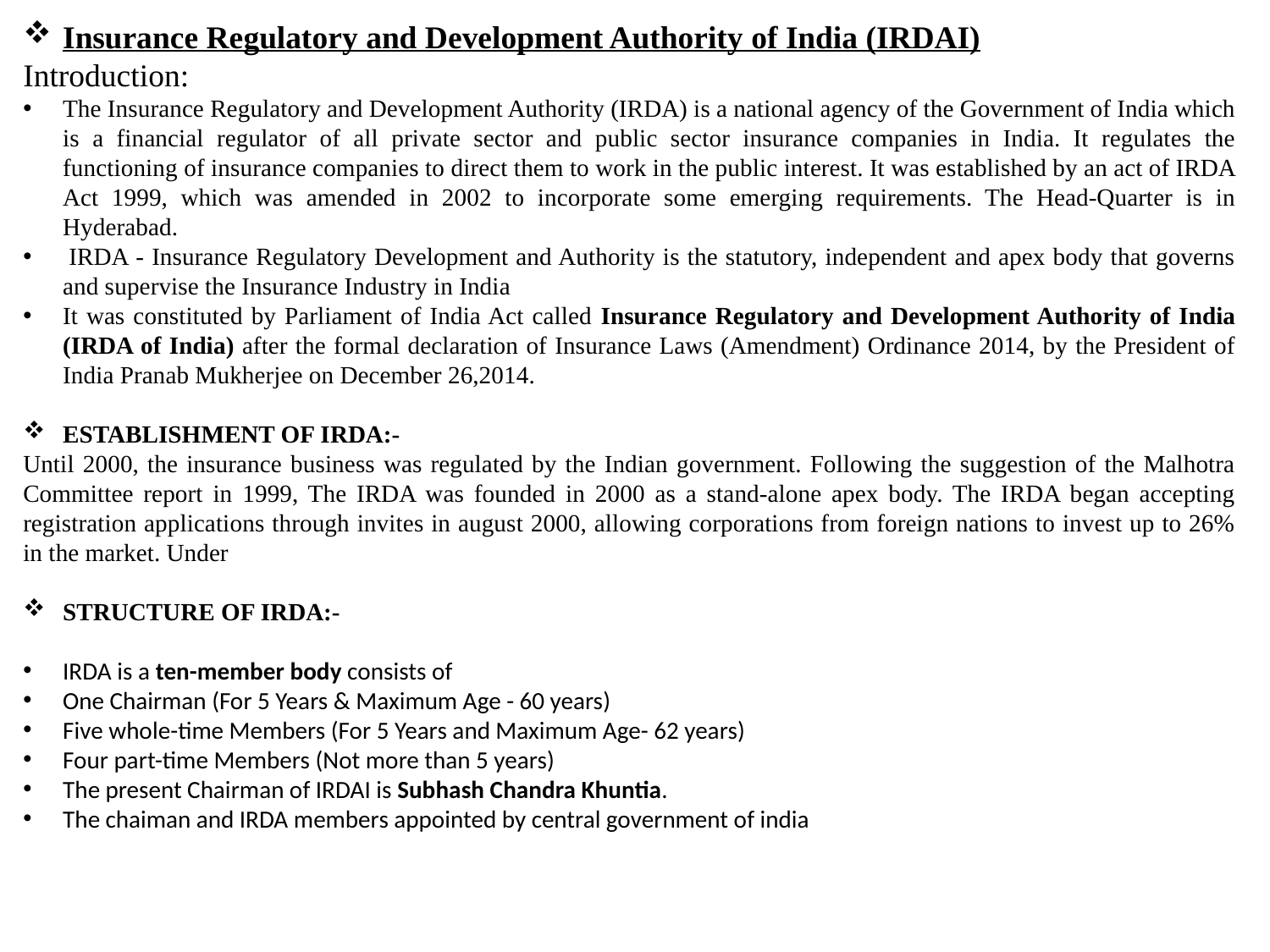

Insurance Regulatory and Development Authority of India (IRDAI)
Introduction:
The Insurance Regulatory and Development Authority (IRDA) is a national agency of the Government of India which is a financial regulator of all private sector and public sector insurance companies in India. It regulates the functioning of insurance companies to direct them to work in the public interest. It was established by an act of IRDA Act 1999, which was amended in 2002 to incorporate some emerging requirements. The Head-Quarter is in Hyderabad.
 IRDA - Insurance Regulatory Development and Authority is the statutory, independent and apex body that governs and supervise the Insurance Industry in India
It was constituted by Parliament of India Act called Insurance Regulatory and Development Authority of India (IRDA of India) after the formal declaration of Insurance Laws (Amendment) Ordinance 2014, by the President of India Pranab Mukherjee on December 26,2014.

ESTABLISHMENT OF IRDA:-
Until 2000, the insurance business was regulated by the Indian government. Following the suggestion of the Malhotra Committee report in 1999, The IRDA was founded in 2000 as a stand-alone apex body. The IRDA began accepting registration applications through invites in august 2000, allowing corporations from foreign nations to invest up to 26% in the market. Under

STRUCTURE OF IRDA:-

IRDA is a ten-member body consists of
One Chairman (For 5 Years & Maximum Age - 60 years)
Five whole-time Members (For 5 Years and Maximum Age- 62 years)
Four part-time Members (Not more than 5 years)
The present Chairman of IRDAI is Subhash Chandra Khuntia.
The chaiman and IRDA members appointed by central government of india